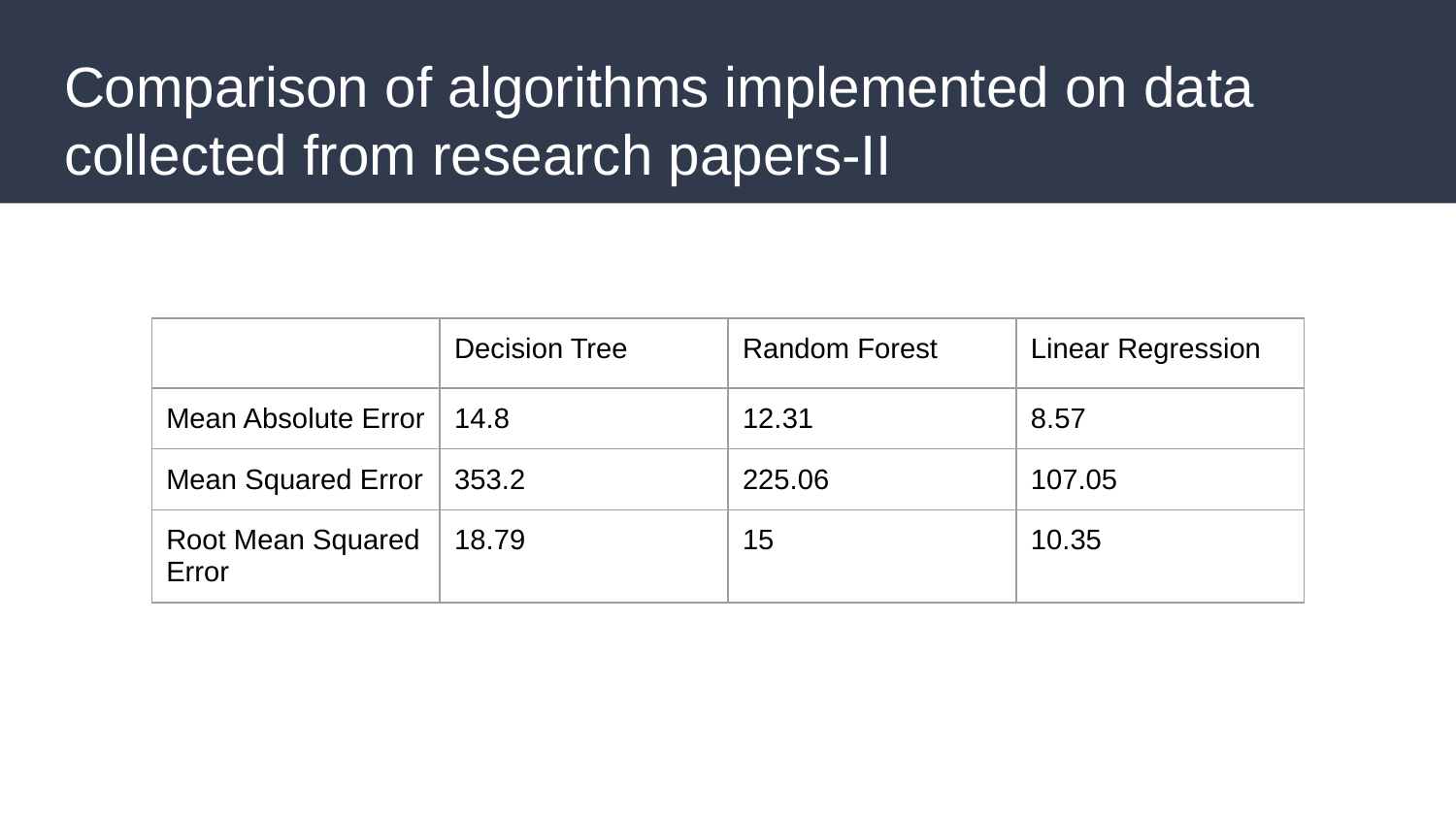

# Comparison of algorithms implemented on data collected from research papers-II
|  | Decision Tree | Random Forest | Linear Regression |
| --- | --- | --- | --- |
| Mean Absolute Error | 14.8 | 12.31 | 8.57 |
| Mean Squared Error | 353.2 | 225.06 | 107.05 |
| Root Mean Squared Error | 18.79 | 15 | 10.35 |